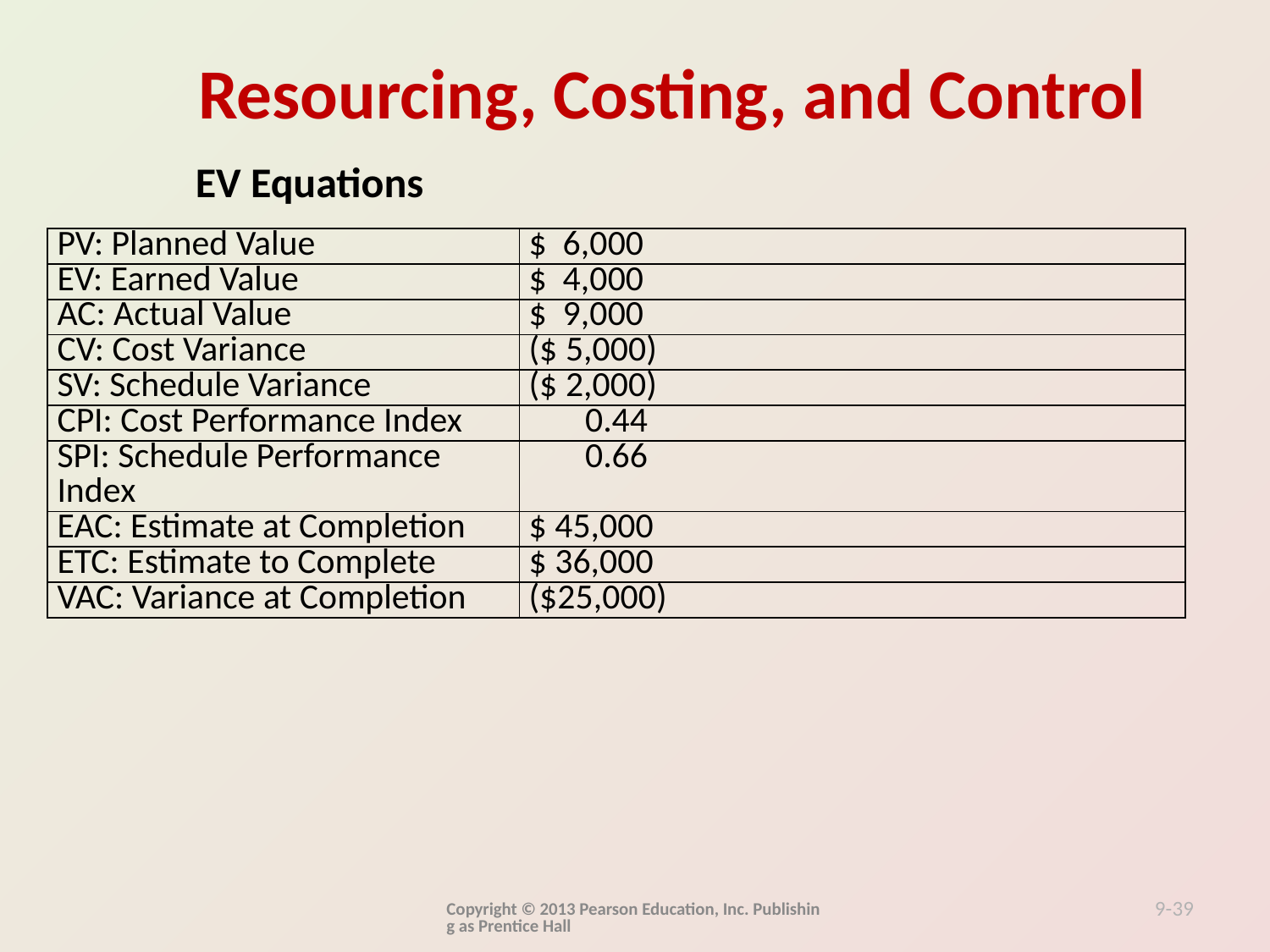

EV Equations
| PV: Planned Value | $ 6,000 |
| --- | --- |
| EV: Earned Value | $ 4,000 |
| AC: Actual Value | $ 9,000 |
| CV: Cost Variance | ($ 5,000) |
| SV: Schedule Variance | ($ 2,000) |
| CPI: Cost Performance Index | 0.44 |
| SPI: Schedule Performance Index | 0.66 |
| EAC: Estimate at Completion | $ 45,000 |
| ETC: Estimate to Complete | $ 36,000 |
| VAC: Variance at Completion | ($25,000) |
Copyright © 2013 Pearson Education, Inc. Publishing as Prentice Hall
9-39